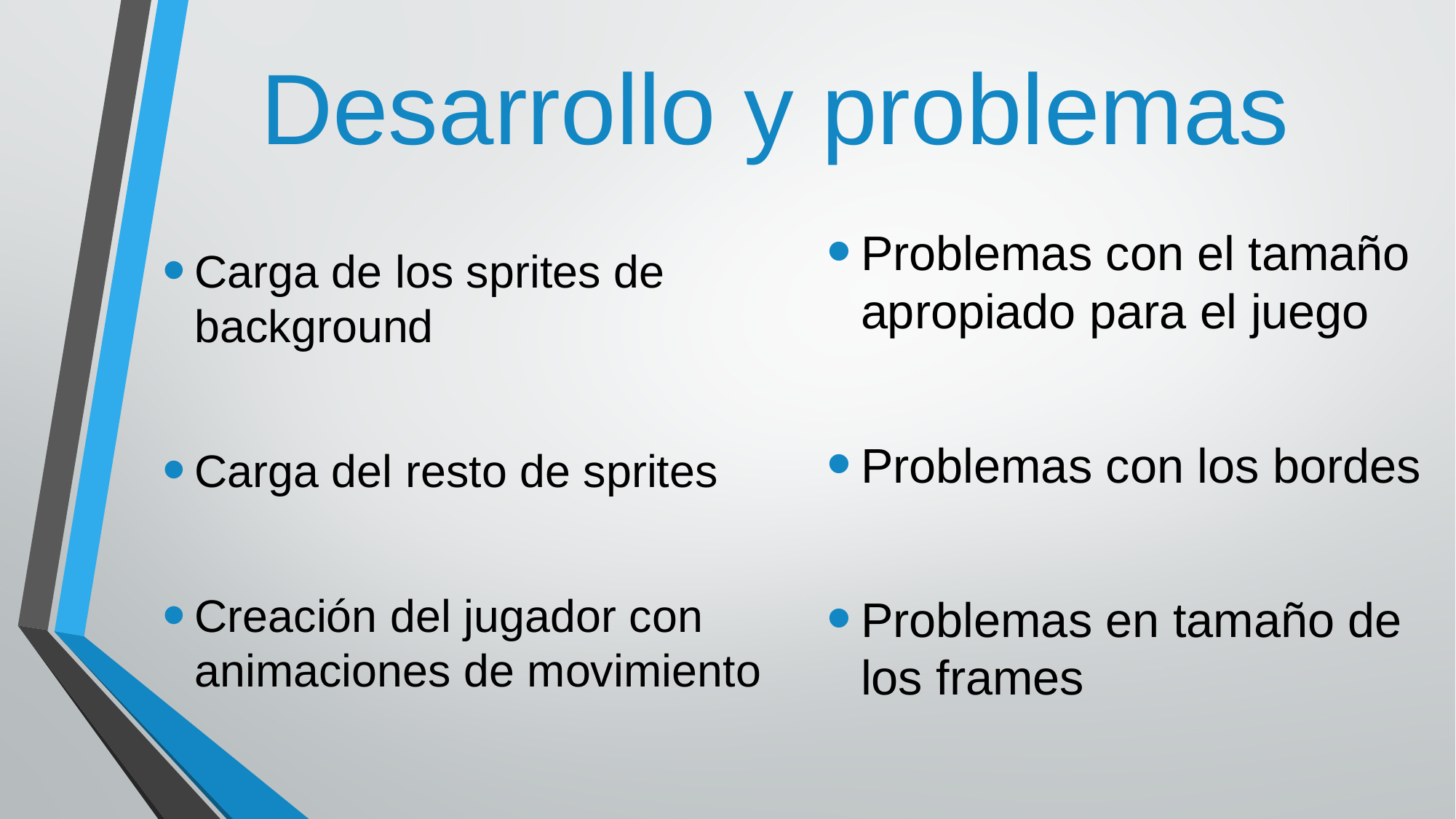

# Desarrollo y problemas
Problemas con el tamaño apropiado para el juego

Problemas con los bordes

Problemas en tamaño de los frames
Carga de los sprites de background

Carga del resto de sprites

Creación del jugador con animaciones de movimiento